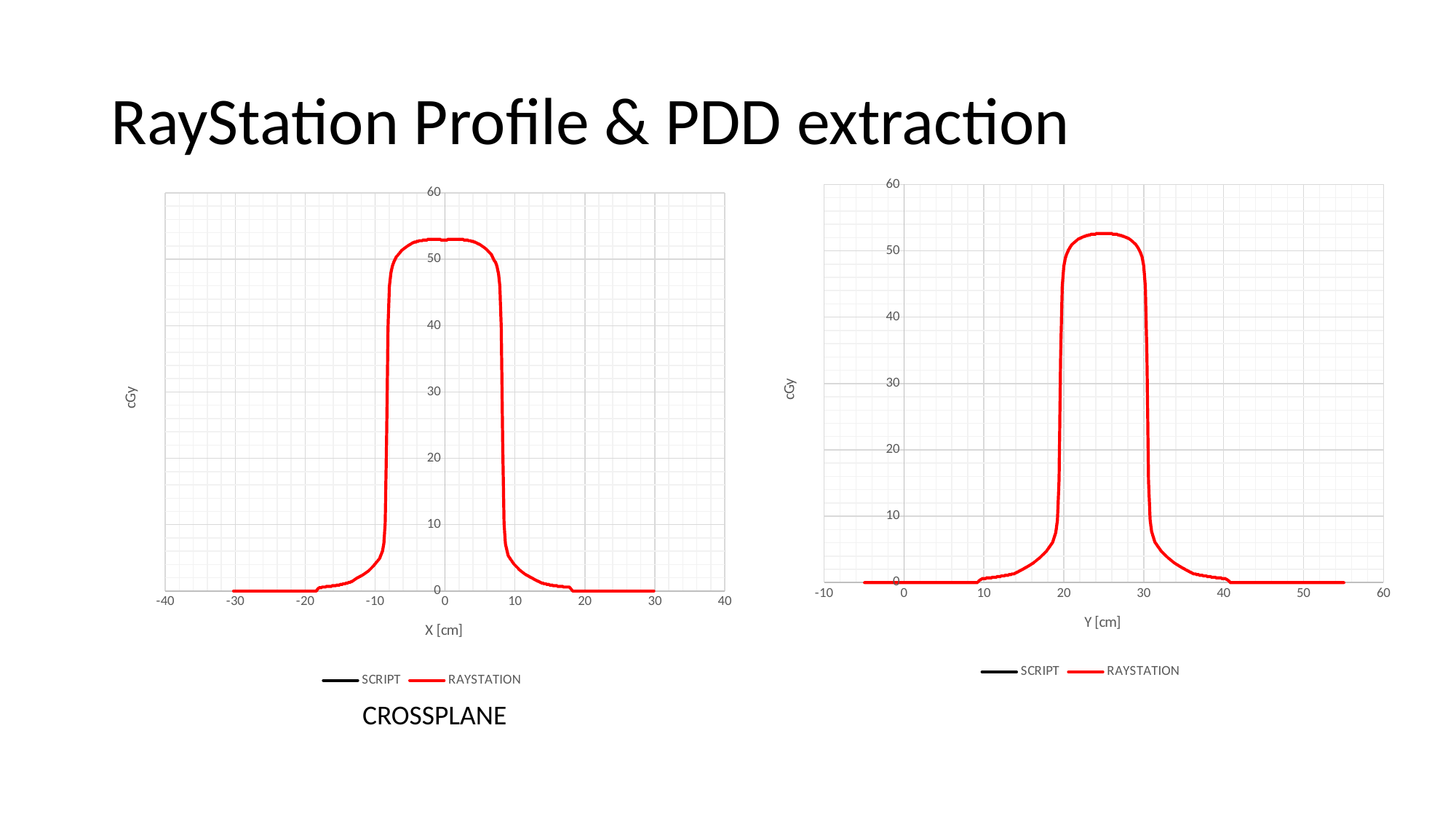

# RayStation Profile & PDD extraction

### Chart

| Category |  |  |
|---|---|---|

### Chart

| Category |  |  |
|---|---|---|
CROSSPLANE